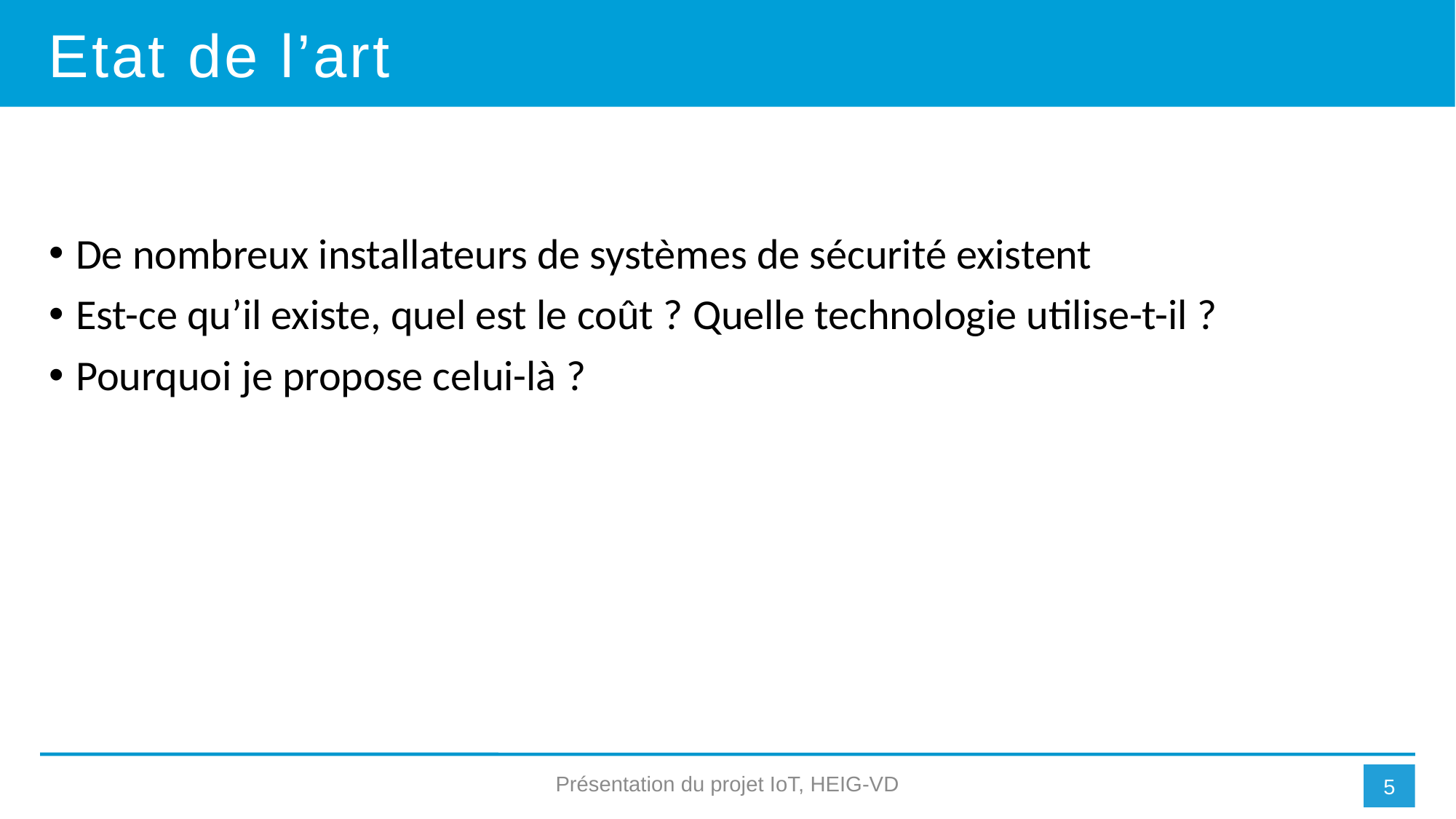

Etat de l’art

De nombreux installateurs de systèmes de sécurité existent
Est-ce qu’il existe, quel est le coût ? Quelle technologie utilise-t-il ?
Pourquoi je propose celui-là ?

Présentation du projet IoT, HEIG-VD
5